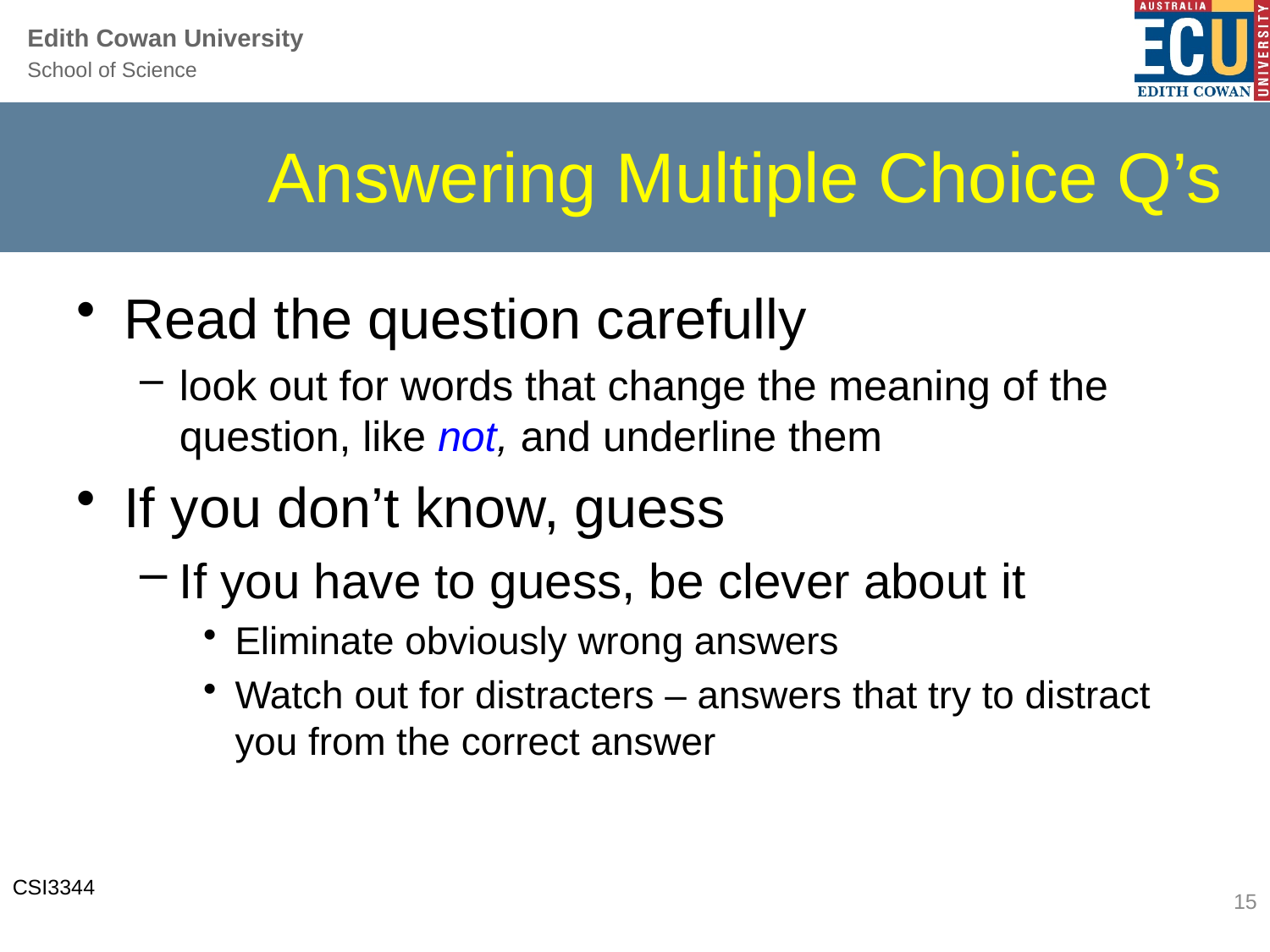

# Answering Multiple Choice Q’s
Read the question carefully
look out for words that change the meaning of the question, like not, and underline them
If you don’t know, guess
If you have to guess, be clever about it
Eliminate obviously wrong answers
Watch out for distracters – answers that try to distract you from the correct answer
15
CSI3344